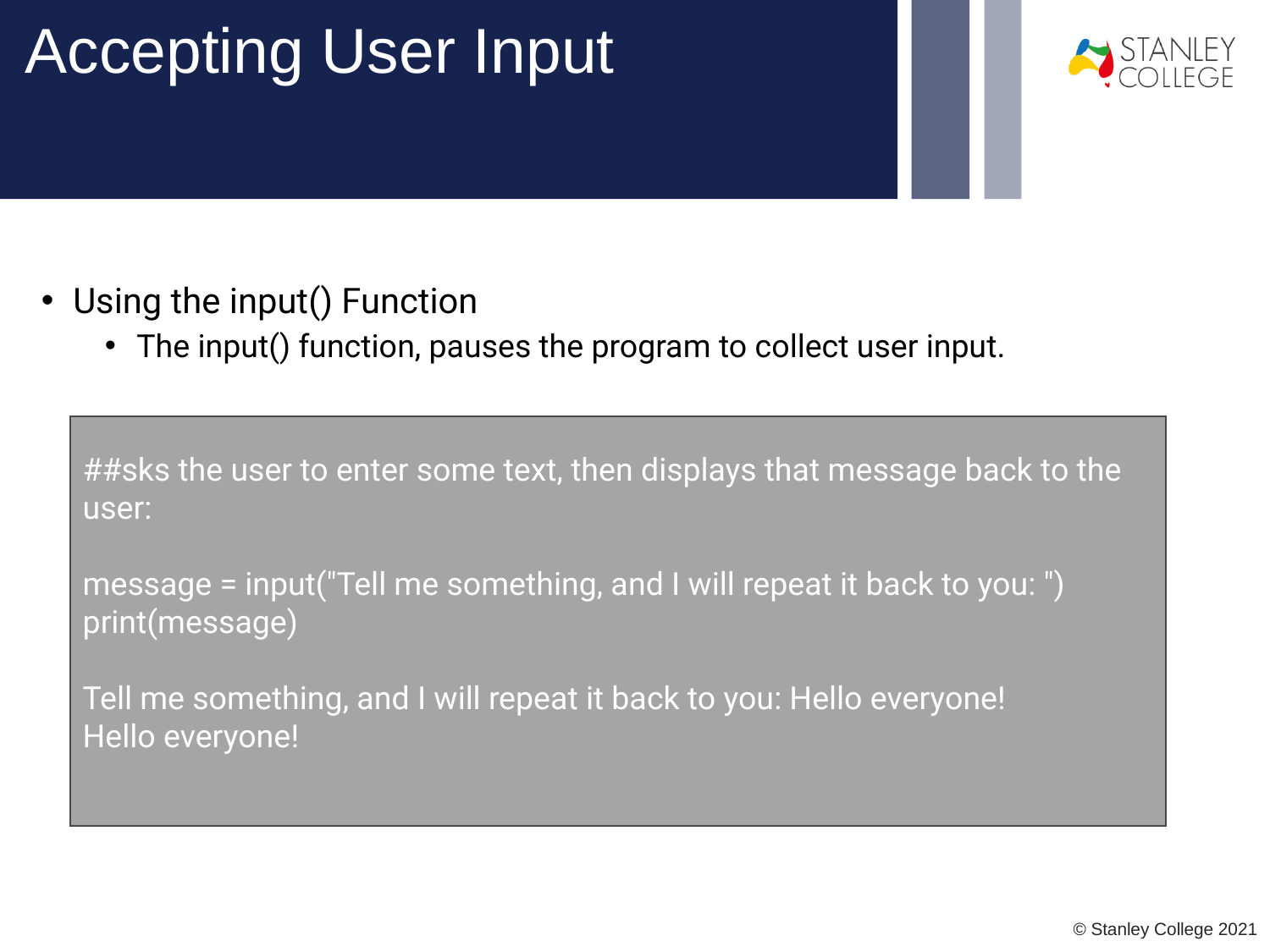

# Accepting User Input

Using the input() Function
The input() function, pauses the program to collect user input.
##sks the user to enter some text, then displays that message back to the user:

message = input("Tell me something, and I will repeat it back to you: ")
print(message)

Tell me something, and I will repeat it back to you: Hello everyone!
Hello everyone!